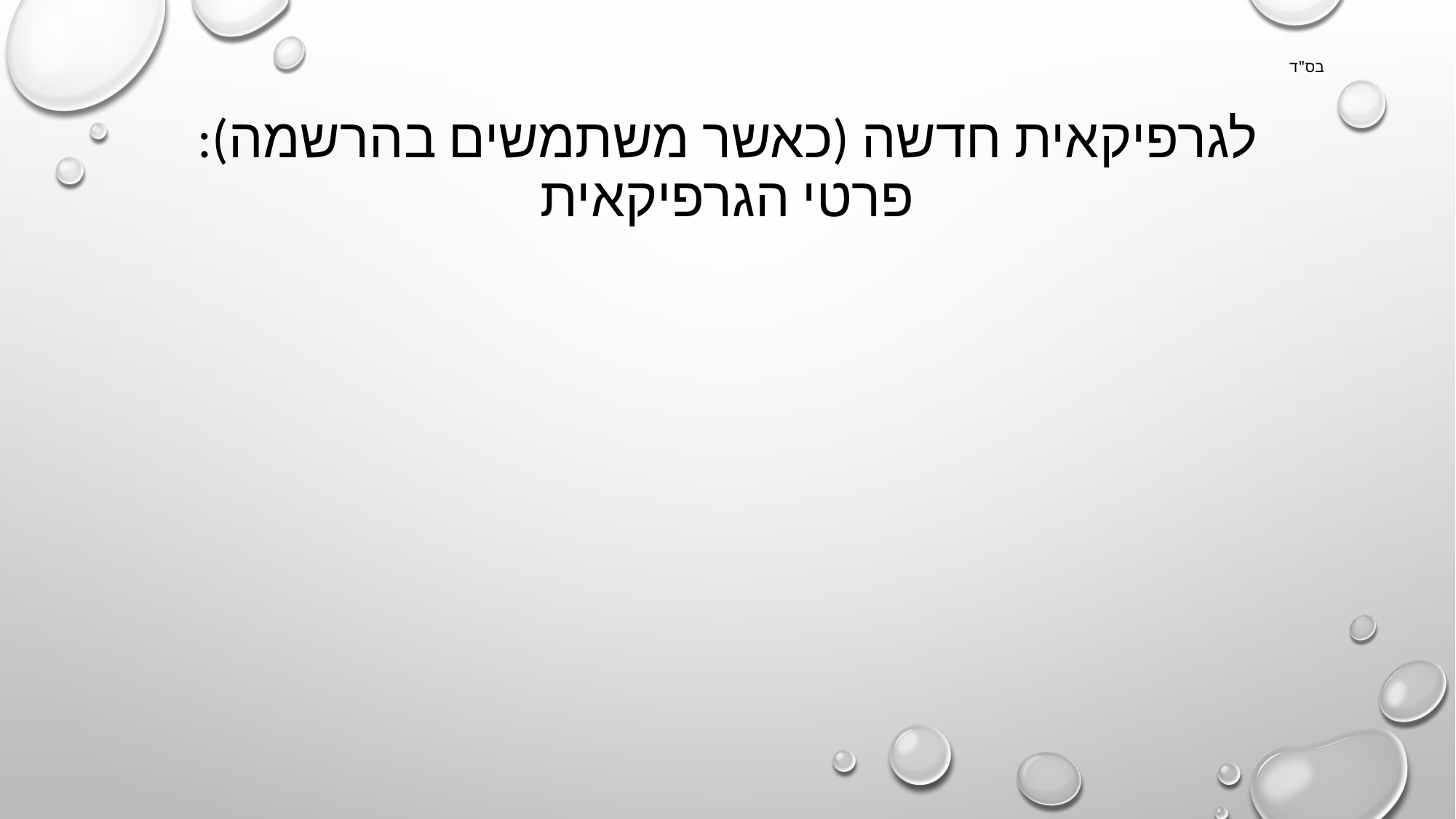

בס"ד
# לגרפיקאית חדשה (כאשר משתמשים בהרשמה): פרטי הגרפיקאית